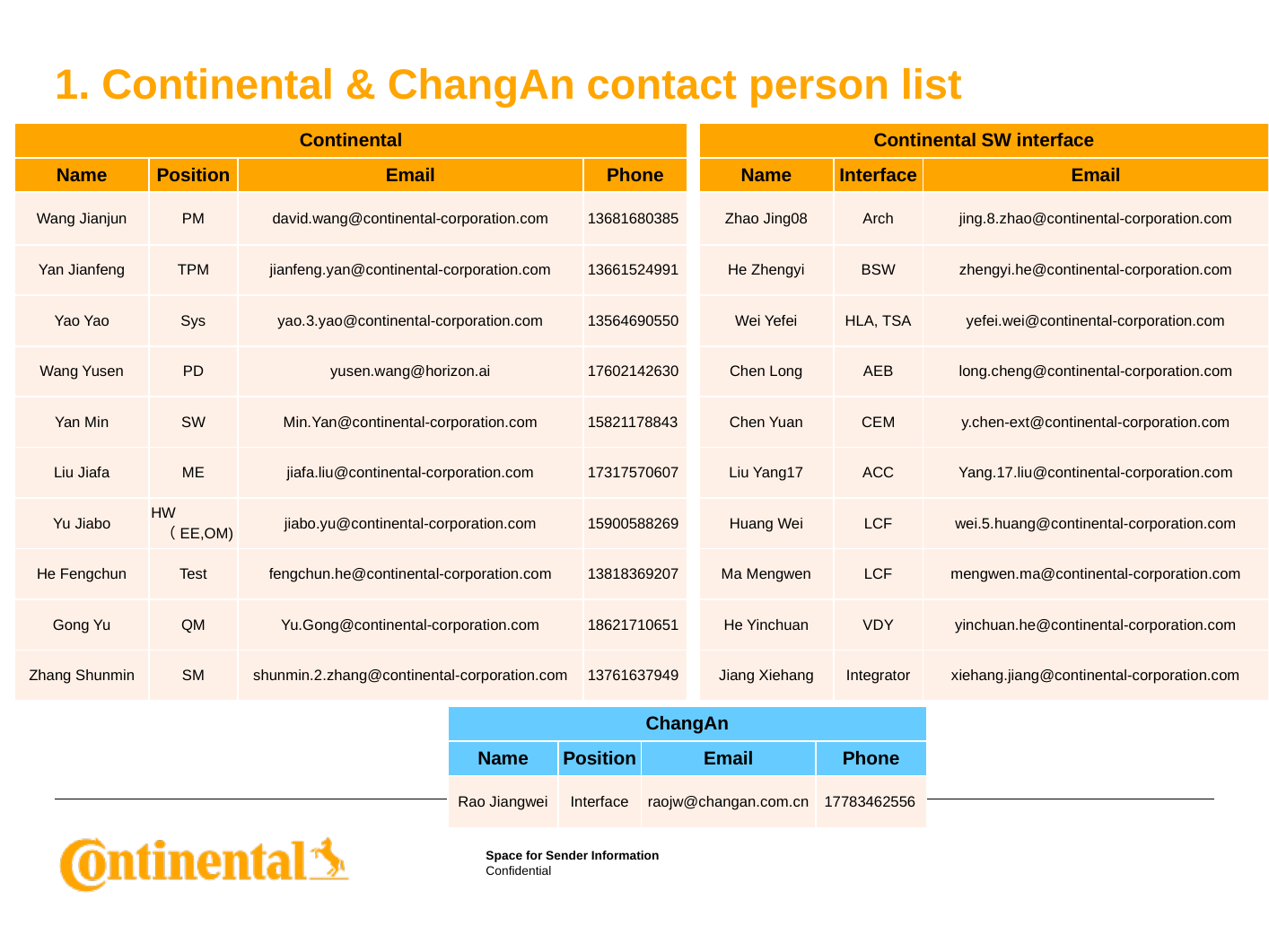

# 1. Continental & ChangAn contact person list
| Continental |  |  |  |
| --- | --- | --- | --- |
| Name | Position | Email | Phone |
| Wang Jianjun | PM | david.wang@continental-corporation.com | 13681680385 |
| Yan Jianfeng | TPM | jianfeng.yan@continental-corporation.com | 13661524991 |
| Yao Yao | Sys | yao.3.yao@continental-corporation.com | 13564690550 |
| Wang Yusen | PD | yusen.wang@horizon.ai | 17602142630 |
| Yan Min | SW | Min.Yan@continental-corporation.com | 15821178843 |
| Liu Jiafa | ME | jiafa.liu@continental-corporation.com | 17317570607 |
| Yu Jiabo | HW （EE,OM) | jiabo.yu@continental-corporation.com | 15900588269 |
| He Fengchun | Test | fengchun.he@continental-corporation.com | 13818369207 |
| Gong Yu | QM | Yu.Gong@continental-corporation.com | 18621710651 |
| Zhang Shunmin | SM | shunmin.2.zhang@continental-corporation.com | 13761637949 |
| Continental SW interface |  |  |
| --- | --- | --- |
| Name | Interface | Email |
| Zhao Jing08 | Arch | jing.8.zhao@continental-corporation.com |
| He Zhengyi | BSW | zhengyi.he@continental-corporation.com |
| Wei Yefei | HLA, TSA | yefei.wei@continental-corporation.com |
| Chen Long | AEB | long.cheng@continental-corporation.com |
| Chen Yuan | CEM | y.chen-ext@continental-corporation.com |
| Liu Yang17 | ACC | Yang.17.liu@continental-corporation.com |
| Huang Wei | LCF | wei.5.huang@continental-corporation.com |
| Ma Mengwen | LCF | mengwen.ma@continental-corporation.com |
| He Yinchuan | VDY | yinchuan.he@continental-corporation.com |
| Jiang Xiehang | Integrator | xiehang.jiang@continental-corporation.com |
| ChangAn |  |  |  |
| --- | --- | --- | --- |
| Name | Position | Email | Phone |
| Rao Jiangwei | Interface | raojw@changan.com.cn | 17783462556 |